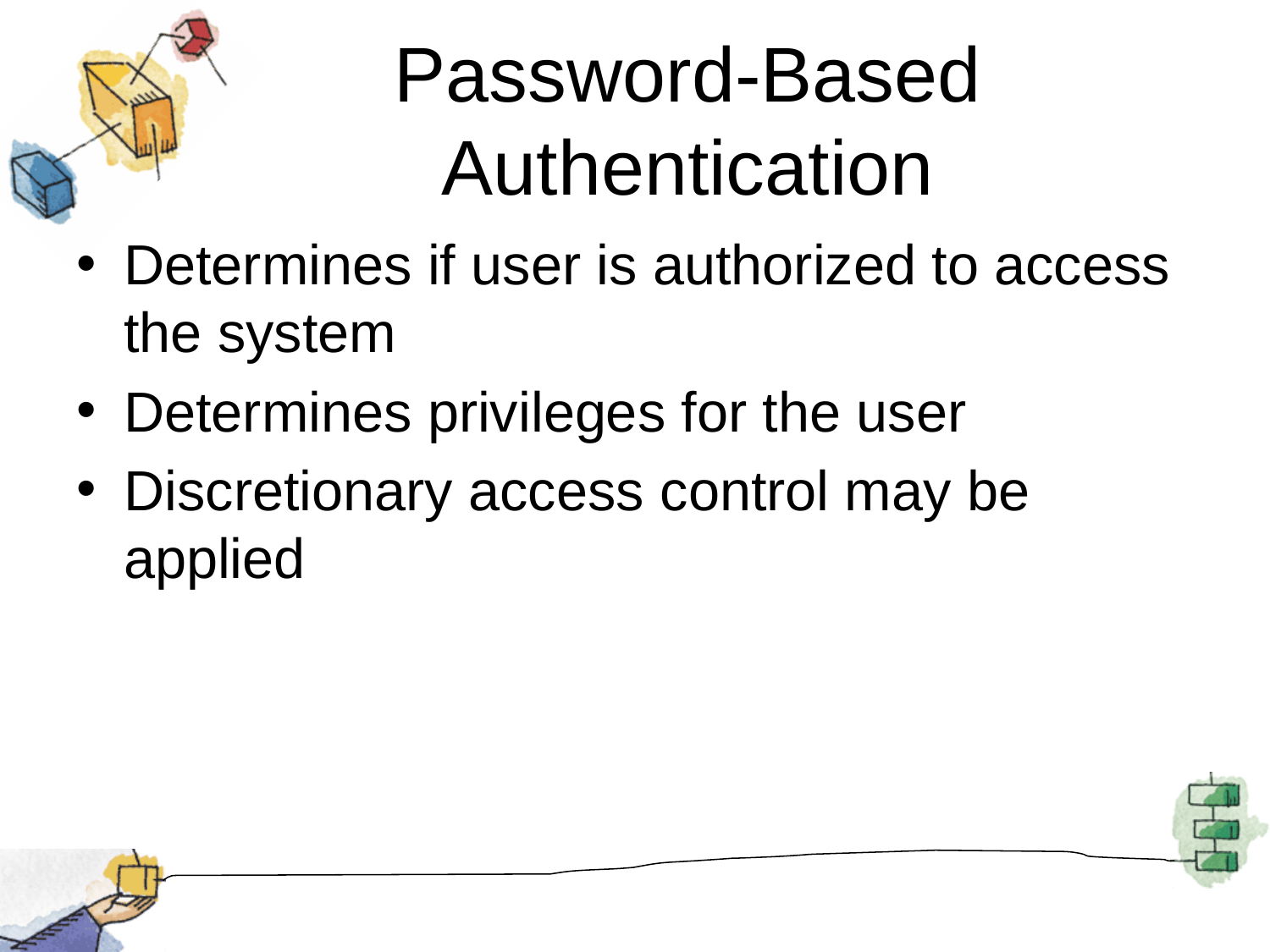

# Password-Based Authentication
Determines if user is authorized to access the system
Determines privileges for the user
Discretionary access control may be applied